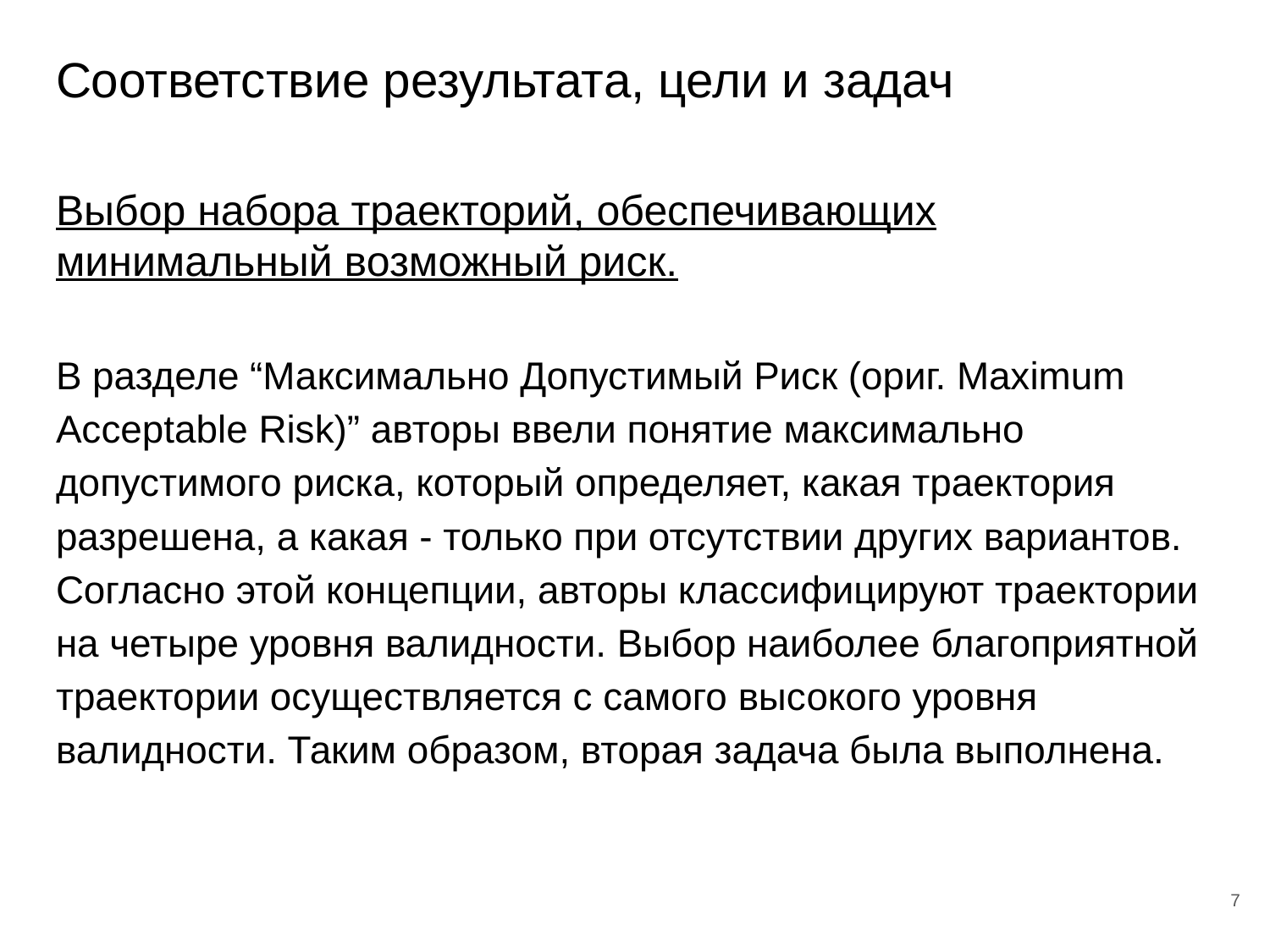

Соответствие результата, цели и задач
# Выбор набора траекторий, обеспечивающих минимальный возможный риск.
В разделе “Максимально Допустимый Риск (ориг. Maximum Acceptable Risk)” авторы ввели понятие максимально допустимого риска, который определяет, какая траектория разрешена, а какая - только при отсутствии других вариантов. Согласно этой концепции, авторы классифицируют траектории на четыре уровня валидности. Выбор наиболее благоприятной траектории осуществляется с самого высокого уровня валидности. Таким образом, вторая задача была выполнена.

7